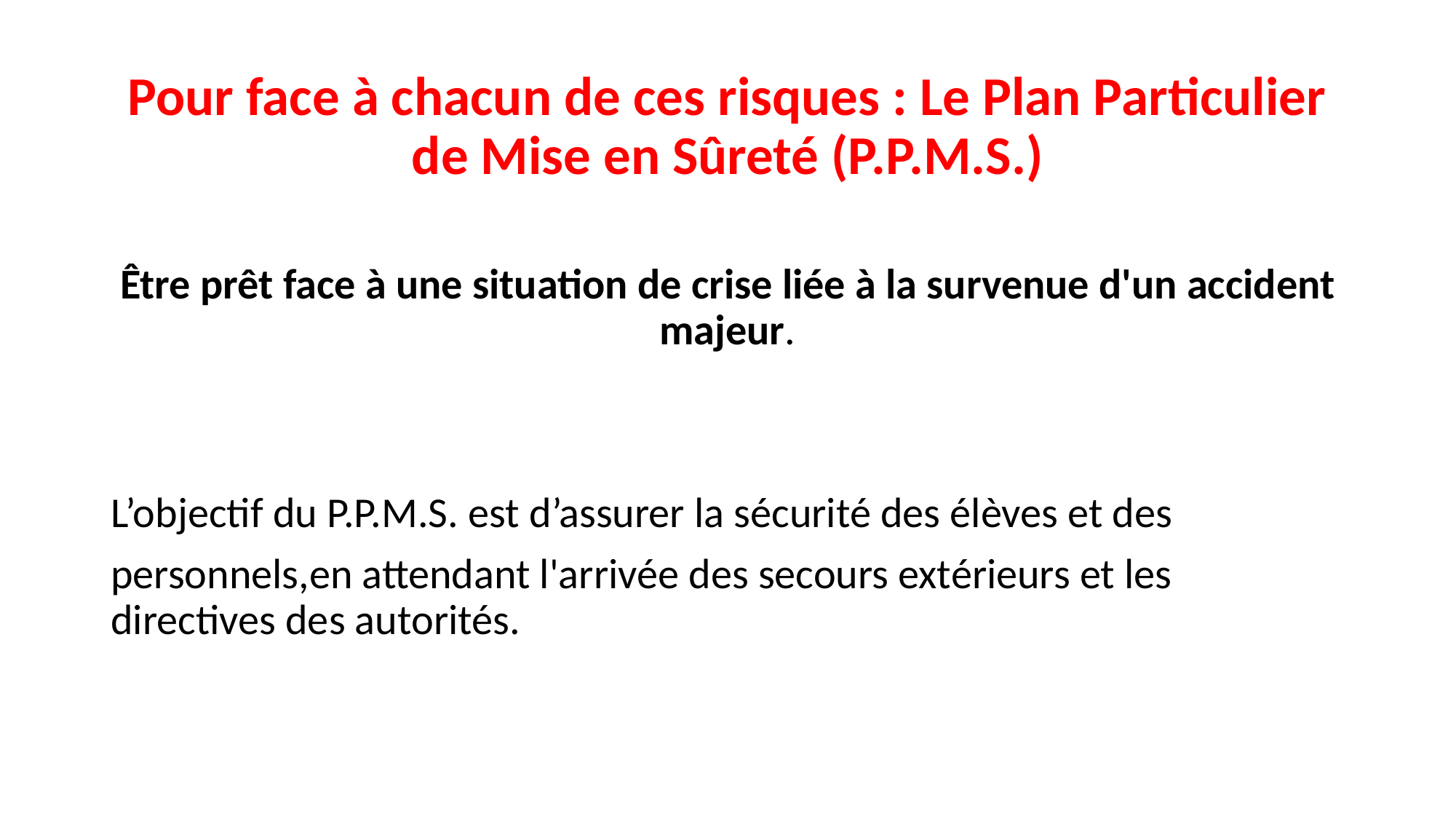

Pour face à chacun de ces risques : Le Plan Particulier de Mise en Sûreté (P.P.M.S.)

Être prêt face à une situation de crise liée à la survenue d'un accident majeur.

L’objectif du P.P.M.S. est d’assurer la sécurité des élèves et des
personnels,en attendant l'arrivée des secours extérieurs et les directives des autorités.